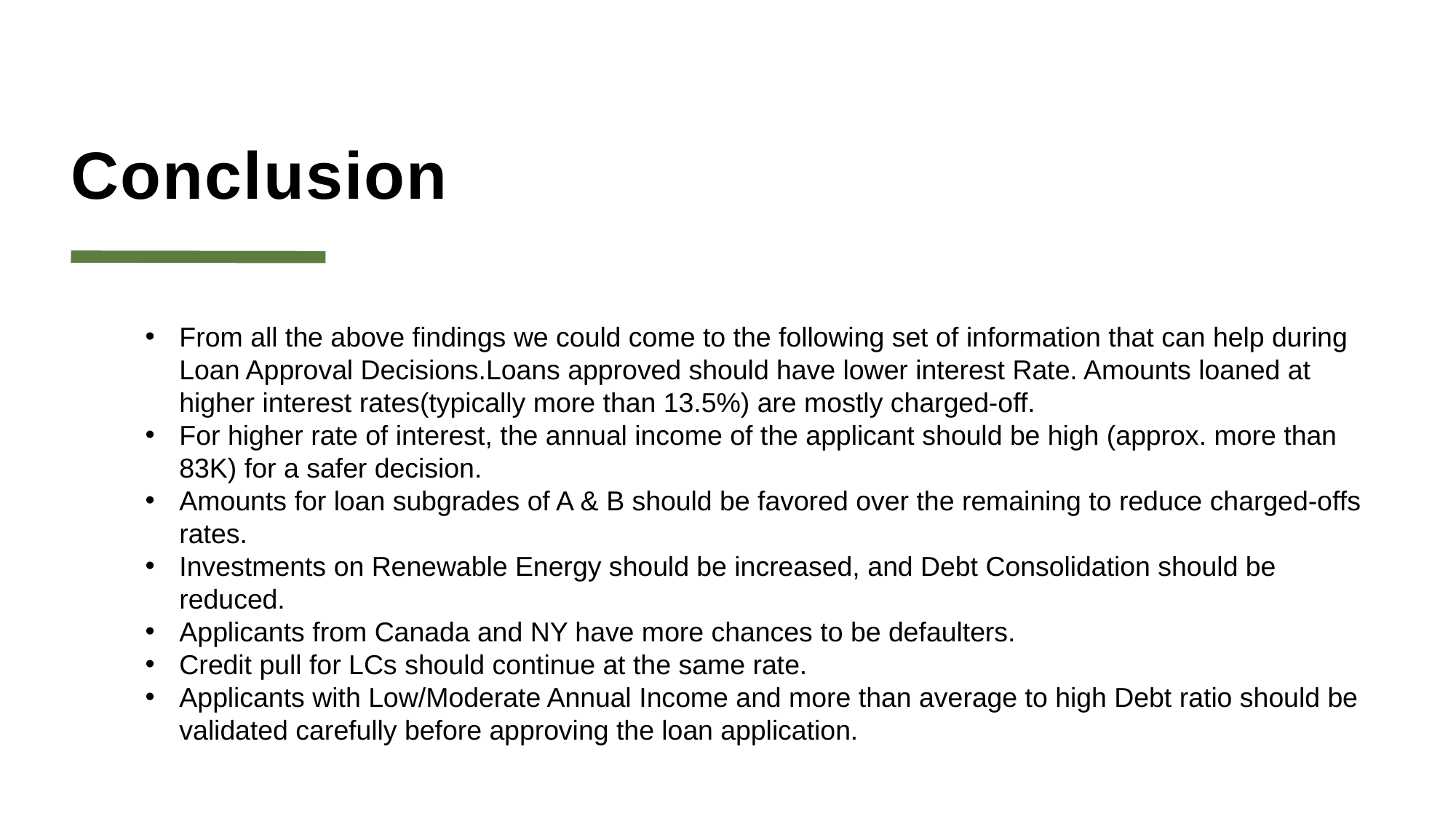

# Conclusion

From all the above findings we could come to the following set of information that can help during Loan Approval Decisions.Loans approved should have lower interest Rate. Amounts loaned at higher interest rates(typically more than 13.5%) are mostly charged-off.
For higher rate of interest, the annual income of the applicant should be high (approx. more than 83K) for a safer decision.
Amounts for loan subgrades of A & B should be favored over the remaining to reduce charged-offs rates.
Investments on Renewable Energy should be increased, and Debt Consolidation should be reduced.
Applicants from Canada and NY have more chances to be defaulters.
Credit pull for LCs should continue at the same rate.
Applicants with Low/Moderate Annual Income and more than average to high Debt ratio should be validated carefully before approving the loan application.